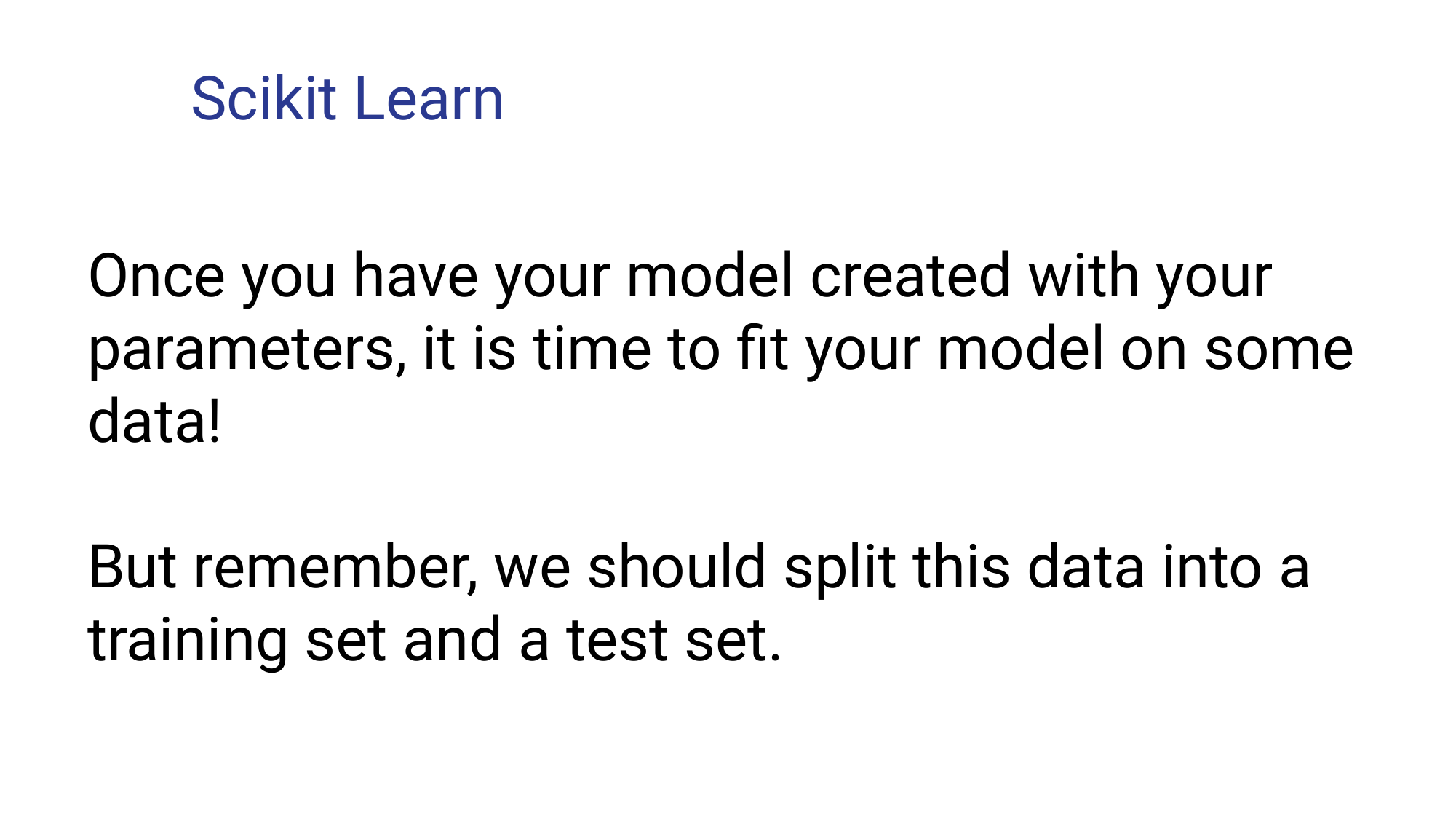

Scikit Learn
Once you have your model created with your parameters, it is time to fit your model on some data!

But remember, we should split this data into a training set and a test set.